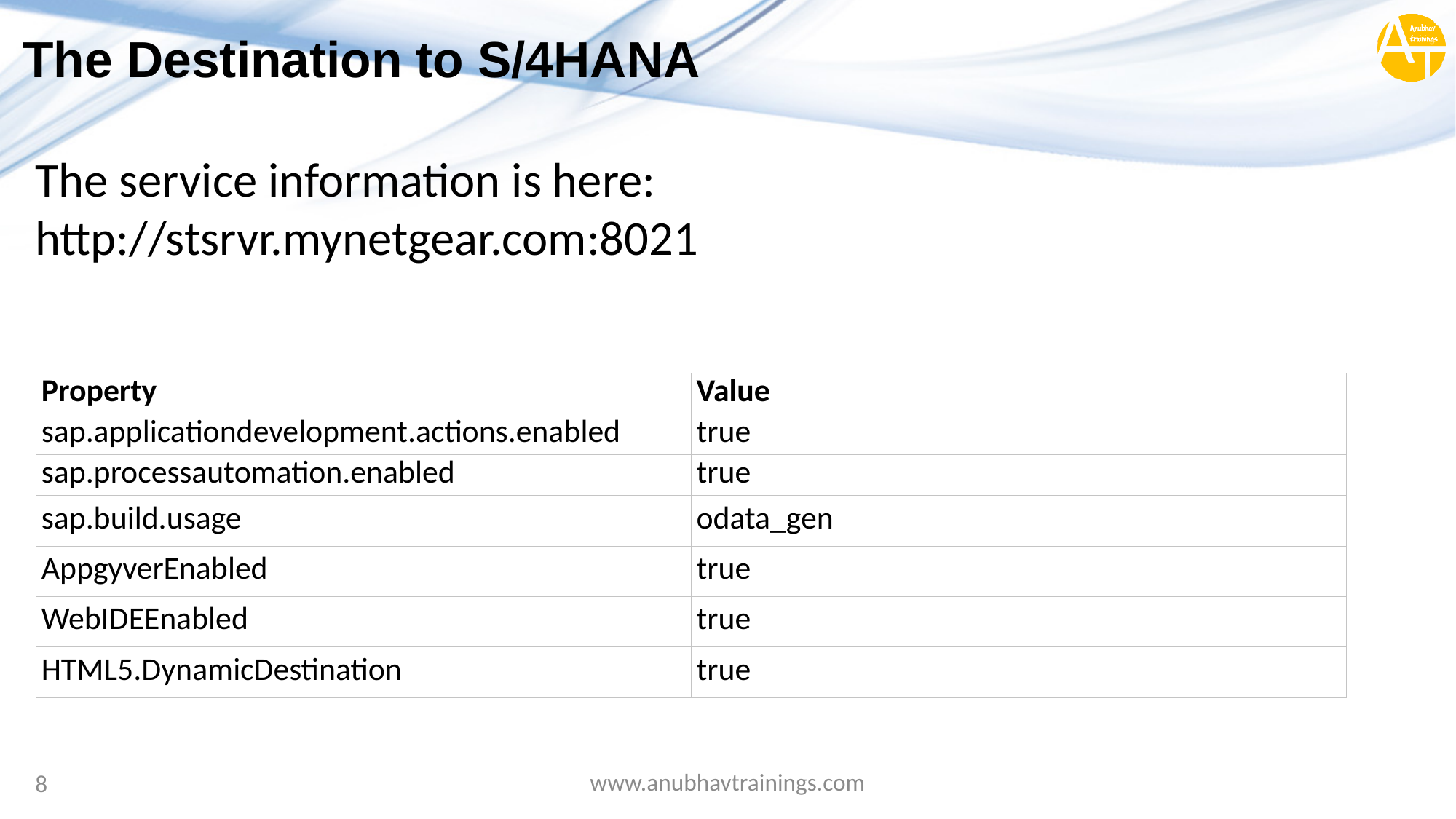

# The Destination to S/4HANA
The service information is here:
http://stsrvr.mynetgear.com:8021
| Property | Value |
| --- | --- |
| sap.applicationdevelopment.actions.enabled | true |
| sap.processautomation.enabled | true |
| sap.build.usage | odata\_gen |
| AppgyverEnabled | true |
| WebIDEEnabled | true |
| HTML5.DynamicDestination | true |
www.anubhavtrainings.com
8